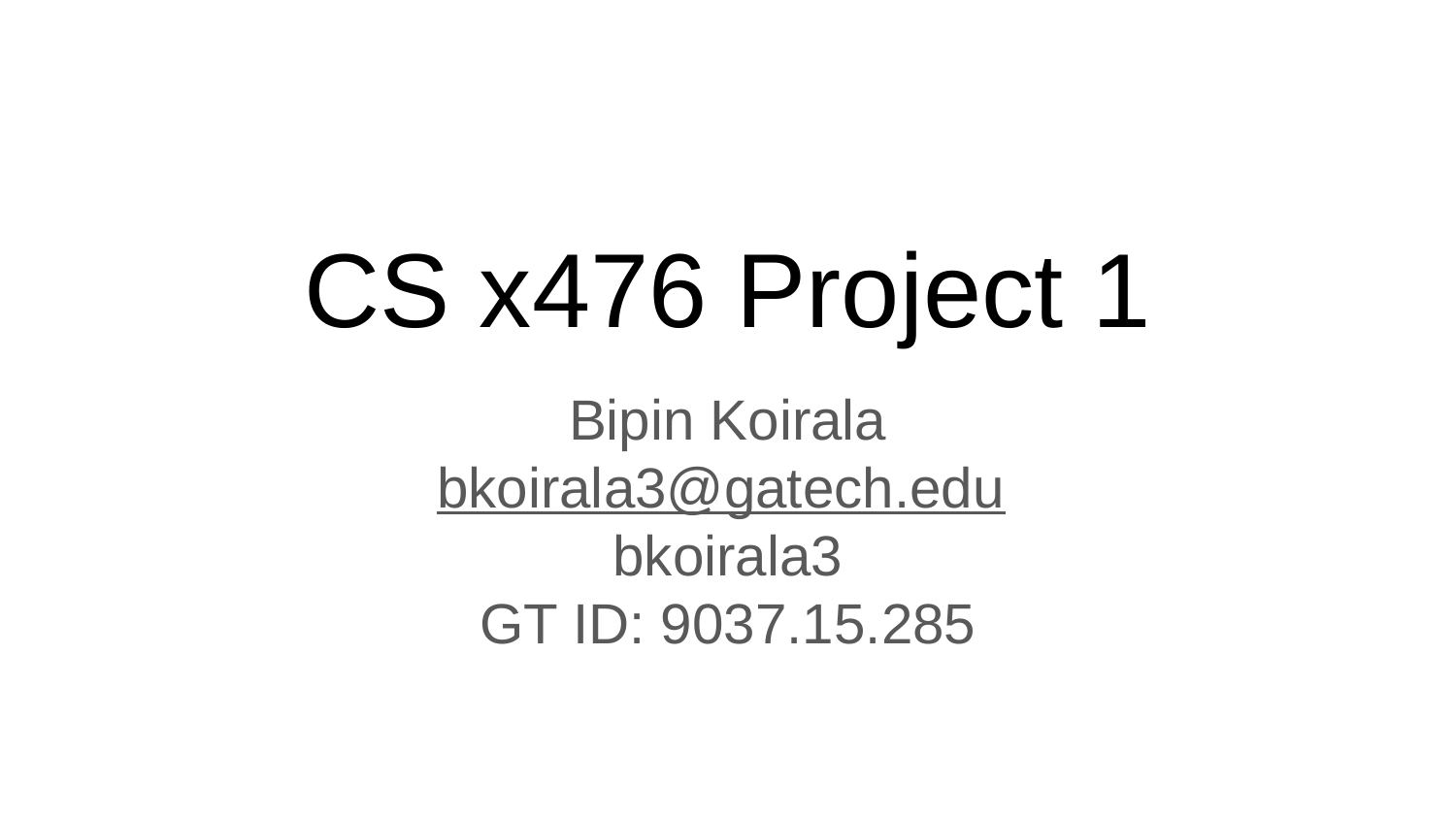

CS x476 Project 1
Bipin Koirala
bkoirala3@gatech.edu
bkoirala3
GT ID: 9037.15.285